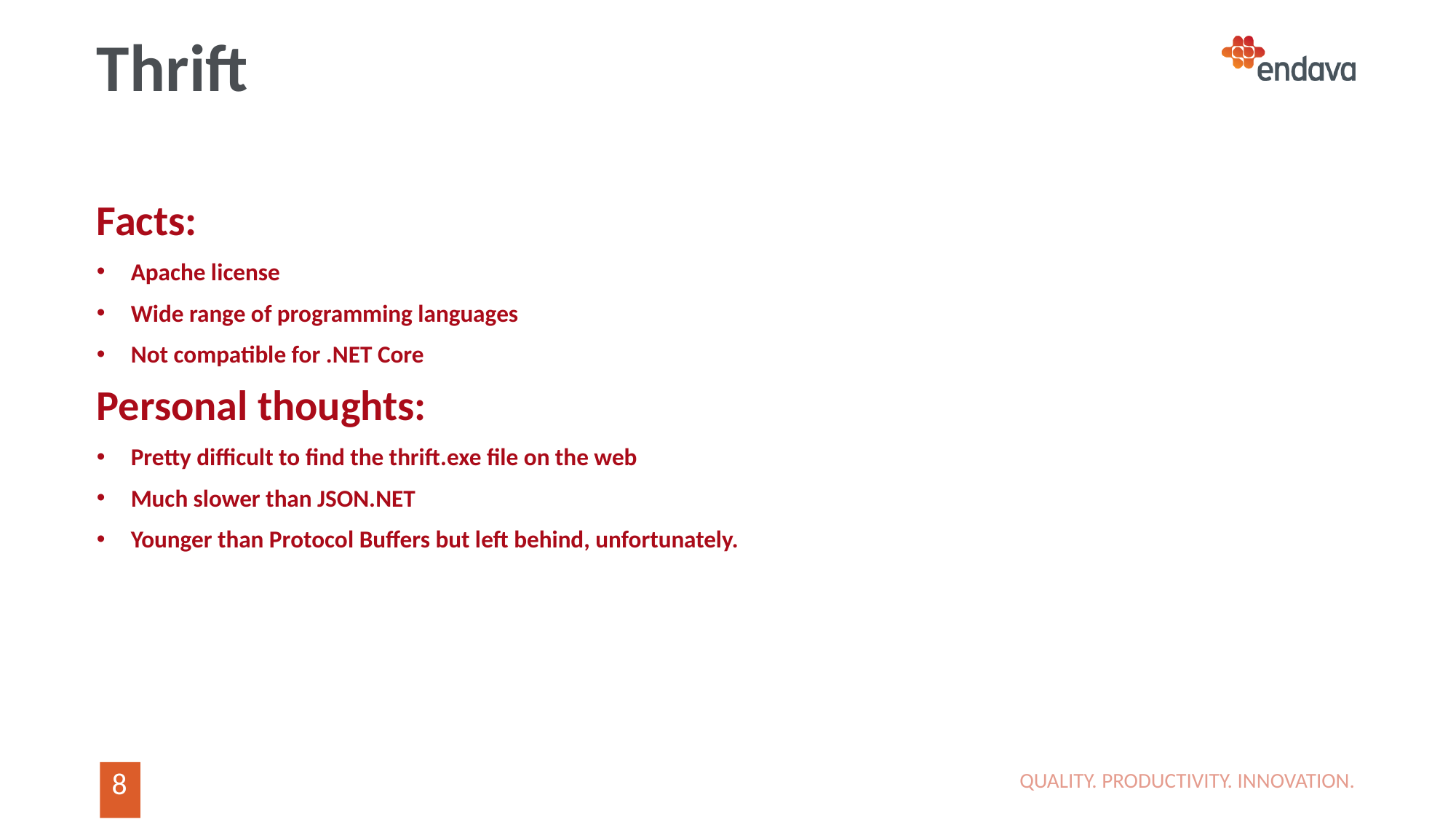

# Thrift
Facts:
Apache license
Wide range of programming languages
Not compatible for .NET Core
Personal thoughts:
Pretty difficult to find the thrift.exe file on the web
Much slower than JSON.NET
Younger than Protocol Buffers but left behind, unfortunately.

QUALITY. PRODUCTIVITY. INNOVATION.